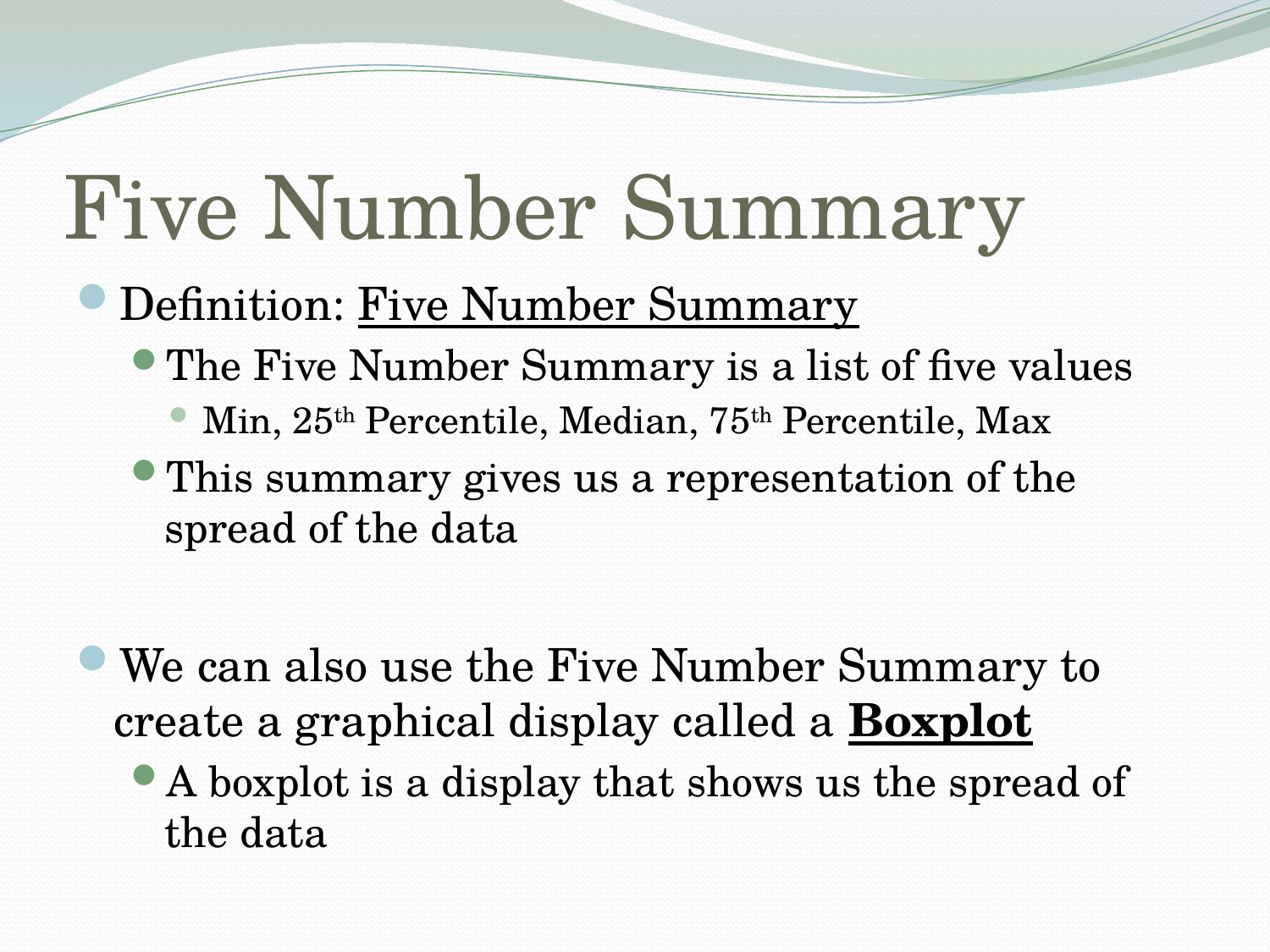

# Five Number Summary
Definition: Five Number Summary
The Five Number Summary is a list of five values
Min, 25th Percentile, Median, 75th Percentile, Max
This summary gives us a representation of the spread of the data

We can also use the Five Number Summary to create a graphical display called a Boxplot
A boxplot is a display that shows us the spread of the data